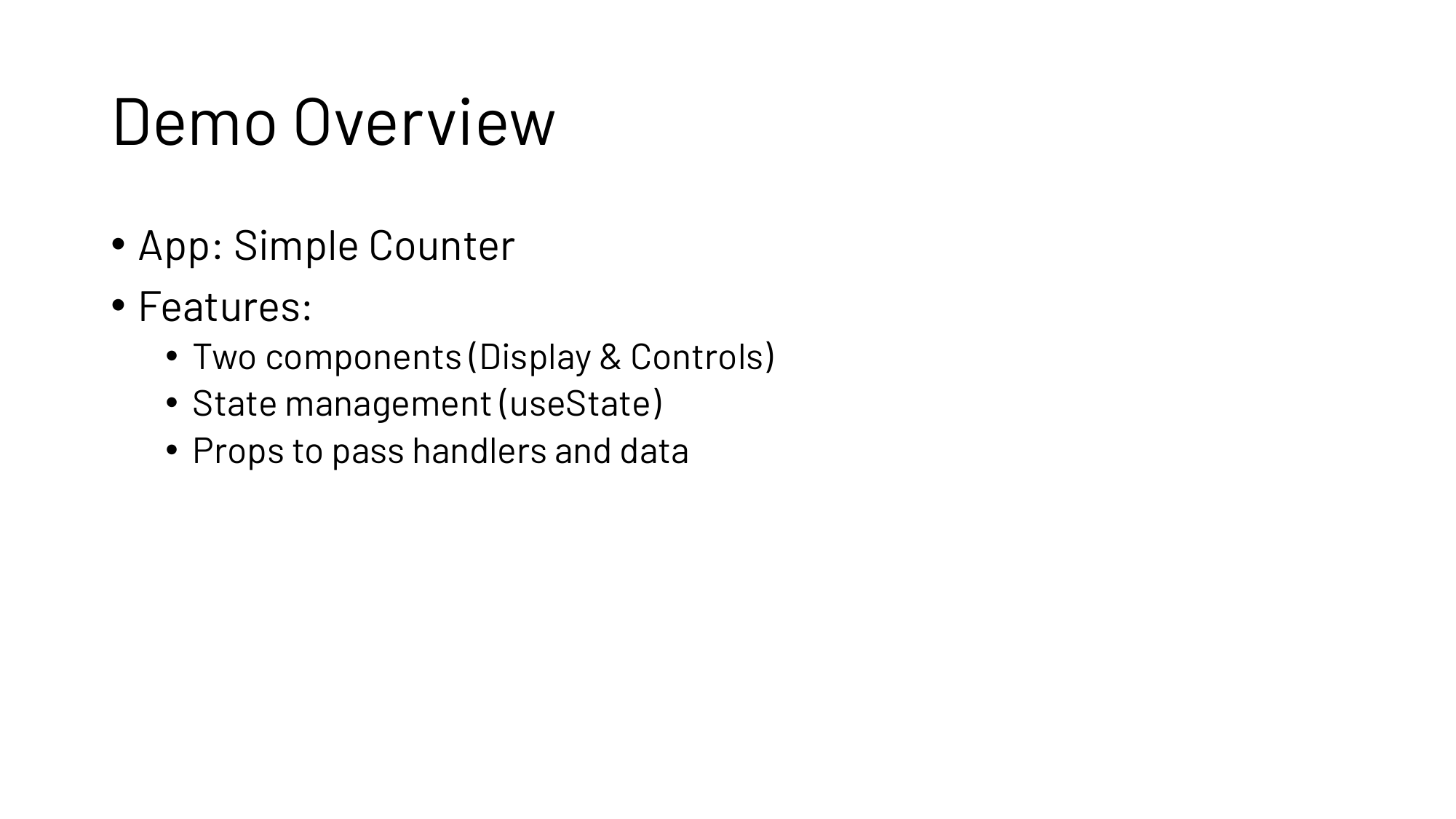

# Demo Overview
App: Simple Counter
Features:
Two components (Display & Controls)
State management (useState)
Props to pass handlers and data